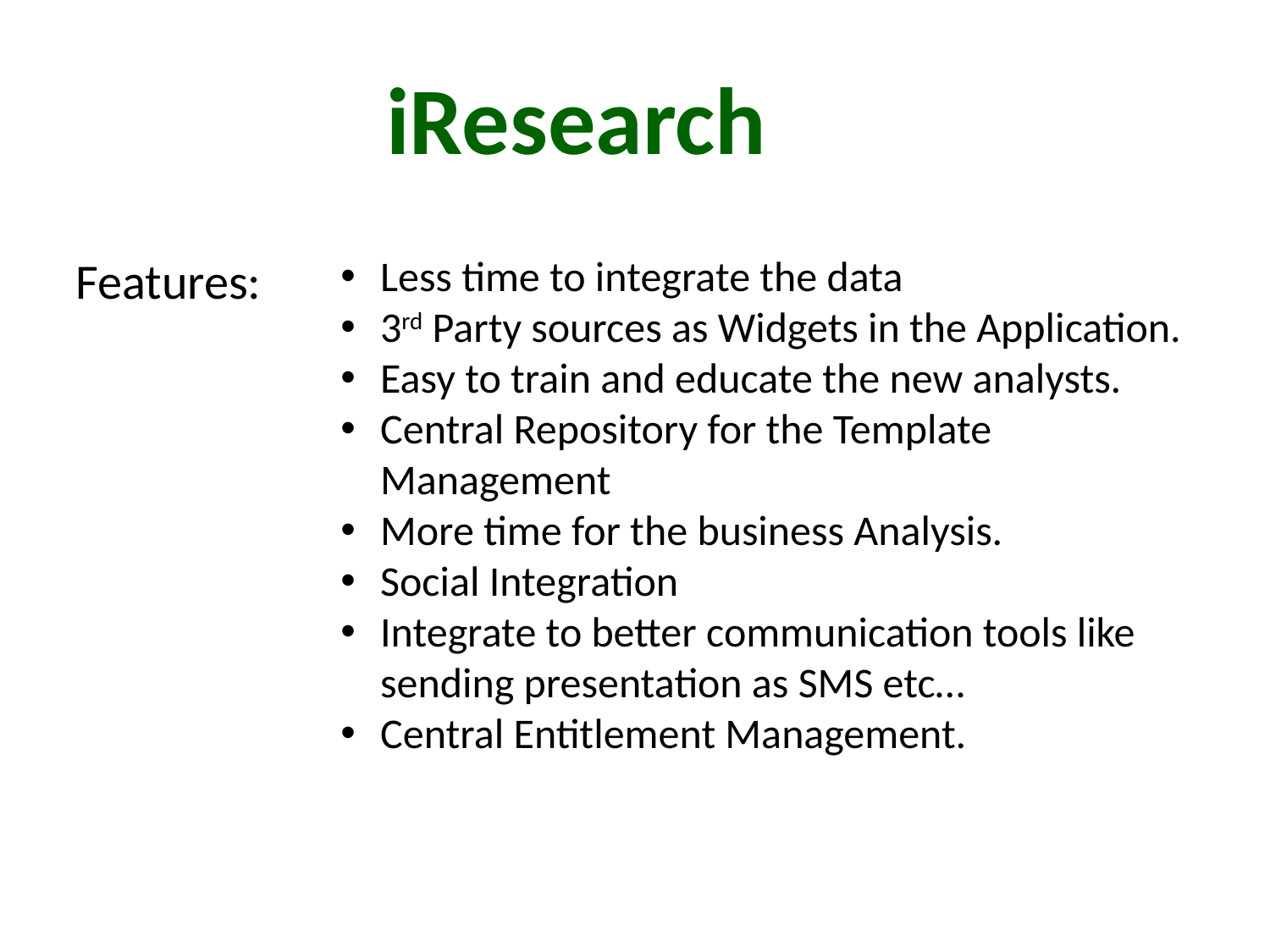

iResearch
Features:
Less time to integrate the data
3rd Party sources as Widgets in the Application.
Easy to train and educate the new analysts.
Central Repository for the Template Management
More time for the business Analysis.
Social Integration
Integrate to better communication tools like sending presentation as SMS etc…
Central Entitlement Management.